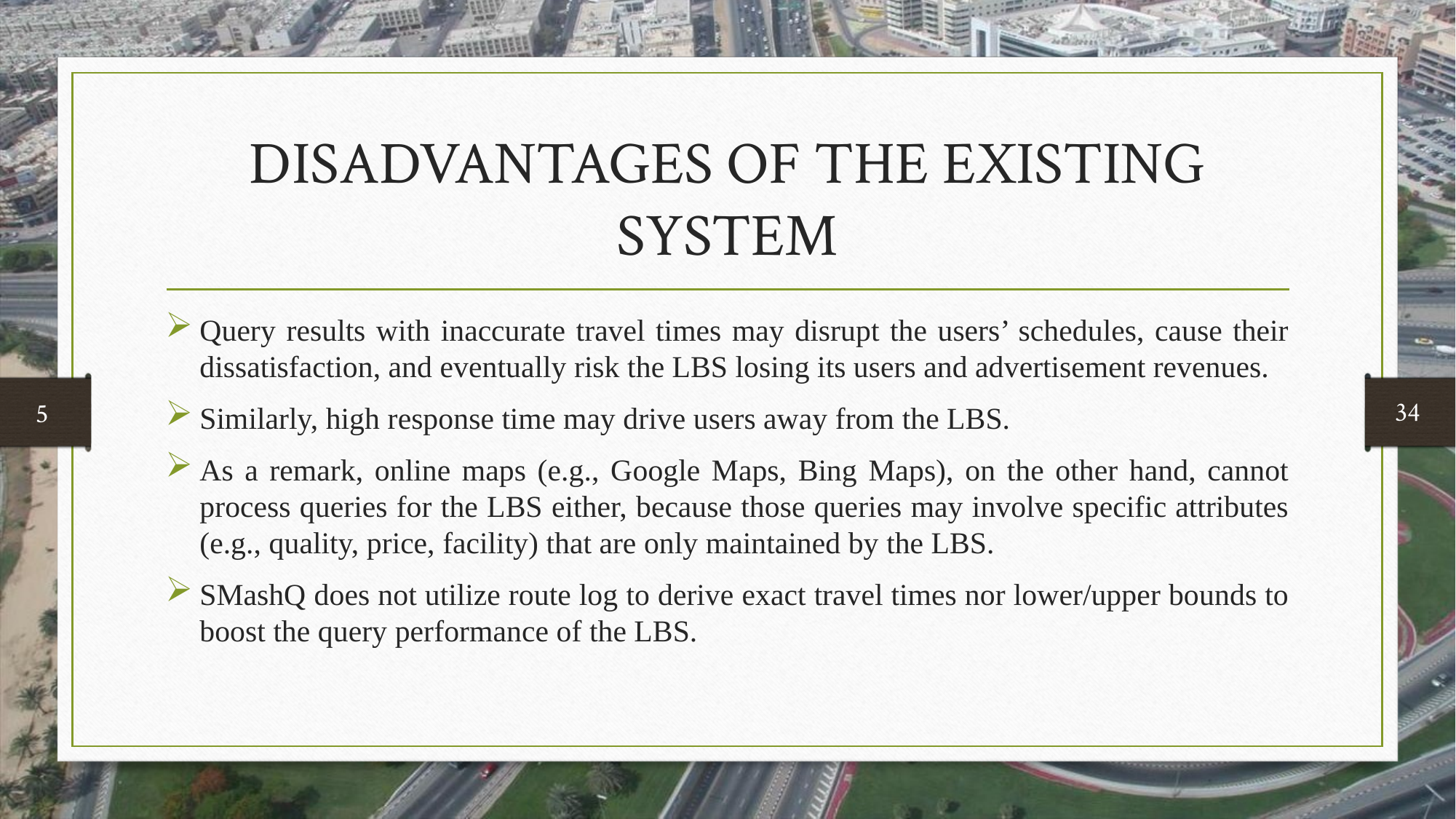

# DISADVANTAGES OF THE EXISTING SYSTEM
Query results with inaccurate travel times may disrupt the users’ schedules, cause their dissatisfaction, and eventually risk the LBS losing its users and advertisement revenues.
Similarly, high response time may drive users away from the LBS.
As a remark, online maps (e.g., Google Maps, Bing Maps), on the other hand, cannot process queries for the LBS either, because those queries may involve specific attributes (e.g., quality, price, facility) that are only maintained by the LBS.
SMashQ does not utilize route log to derive exact travel times nor lower/upper bounds to boost the query performance of the LBS.

 34
    5